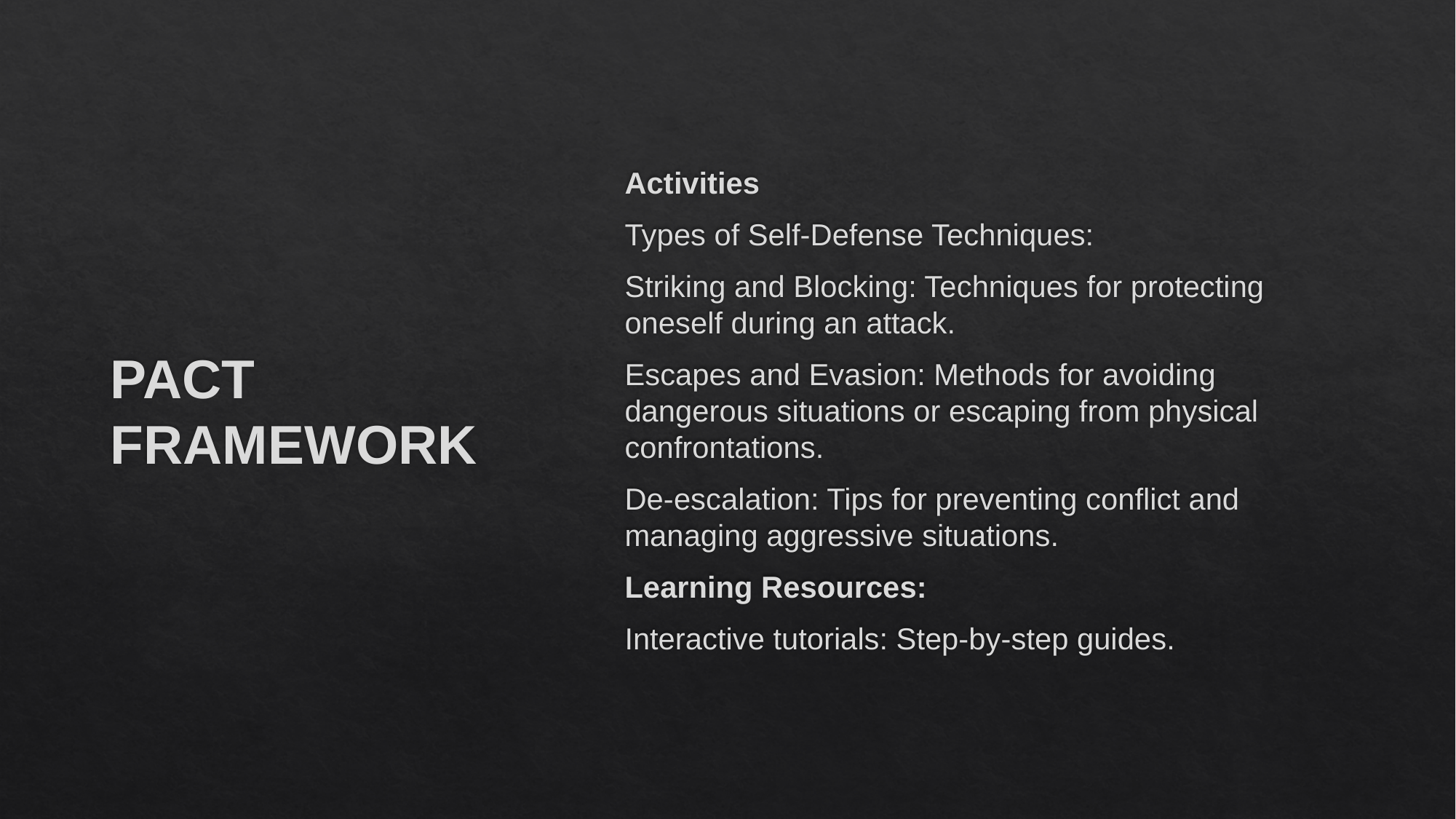

# PACT FRAMEWORK
Activities
Types of Self-Defense Techniques:
Striking and Blocking: Techniques for protecting oneself during an attack.
Escapes and Evasion: Methods for avoiding dangerous situations or escaping from physical confrontations.
De-escalation: Tips for preventing conflict and managing aggressive situations.
Learning Resources:
Interactive tutorials: Step-by-step guides.